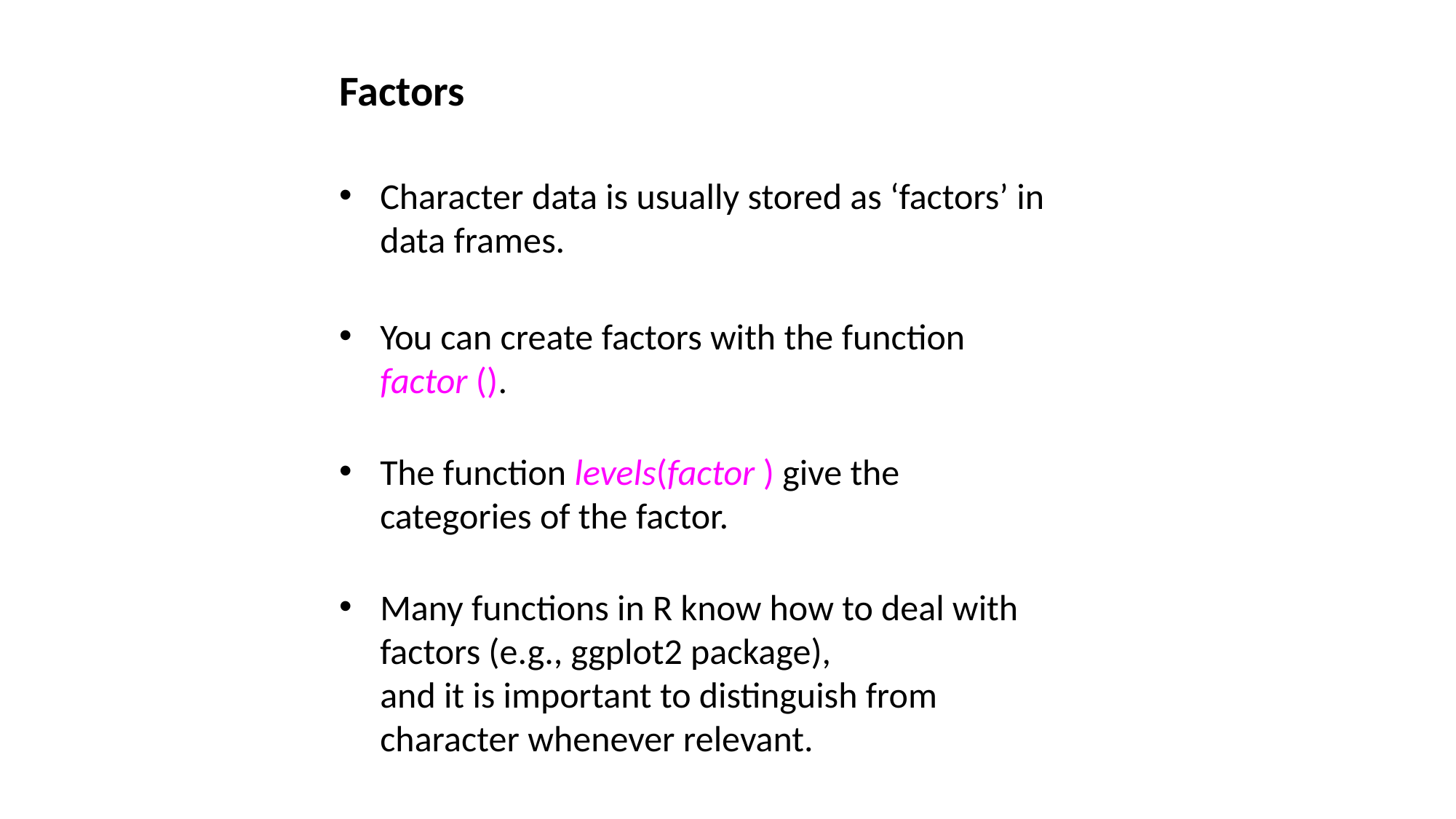

Factors

Character data is usually stored as ‘factors’ in data frames.

You can create factors with the function factor ().

The function levels(factor ) give the categories of the factor.

Many functions in R know how to deal with factors (e.g., ggplot2 package),
and it is important to distinguish from character whenever relevant.